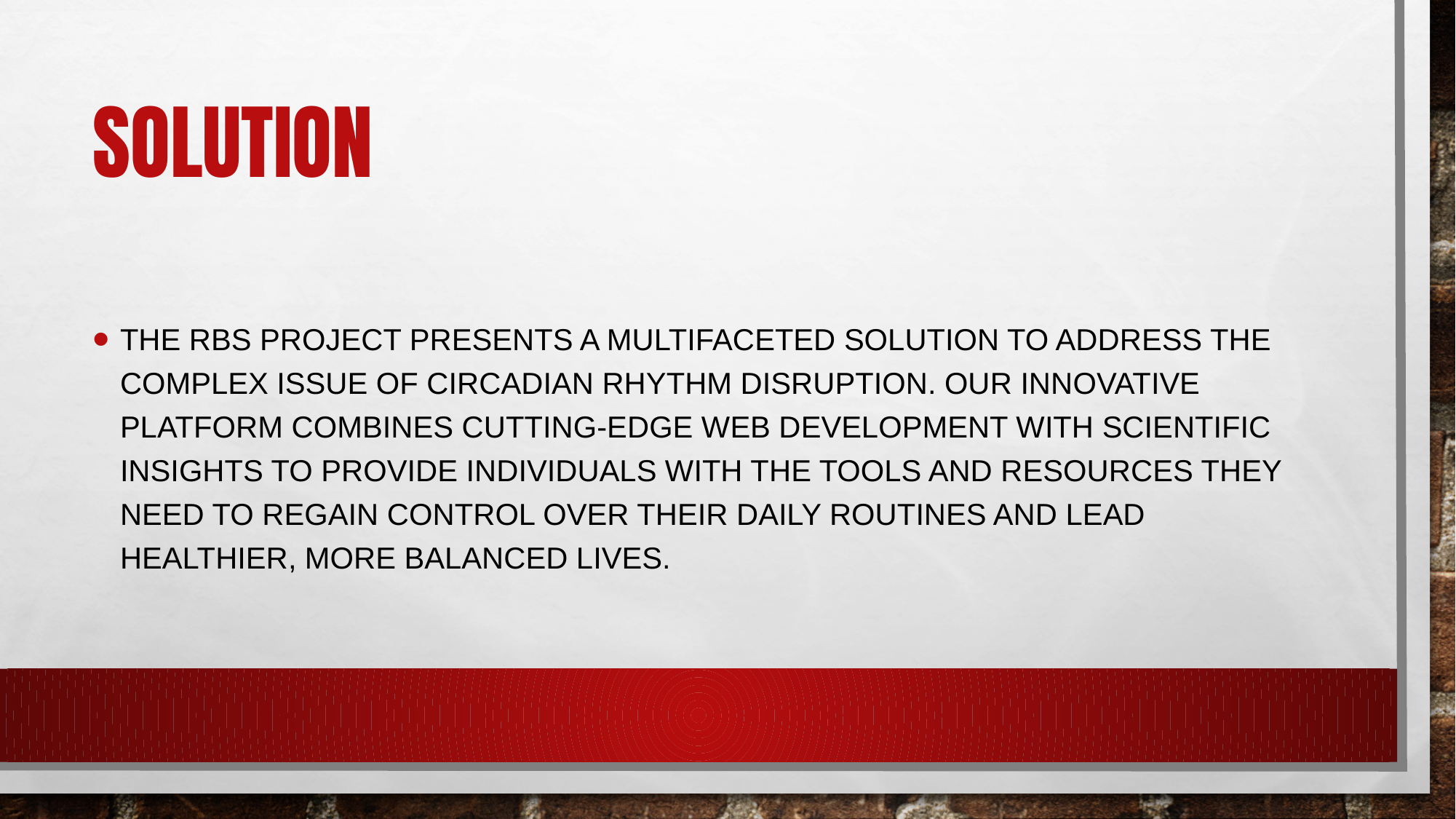

# Solution
The RBS project presents a multifaceted solution to address the complex issue of circadian rhythm disruption. Our innovative platform combines cutting-edge web development with scientific insights to provide individuals with the tools and resources they need to regain control over their daily routines and lead healthier, more balanced lives.